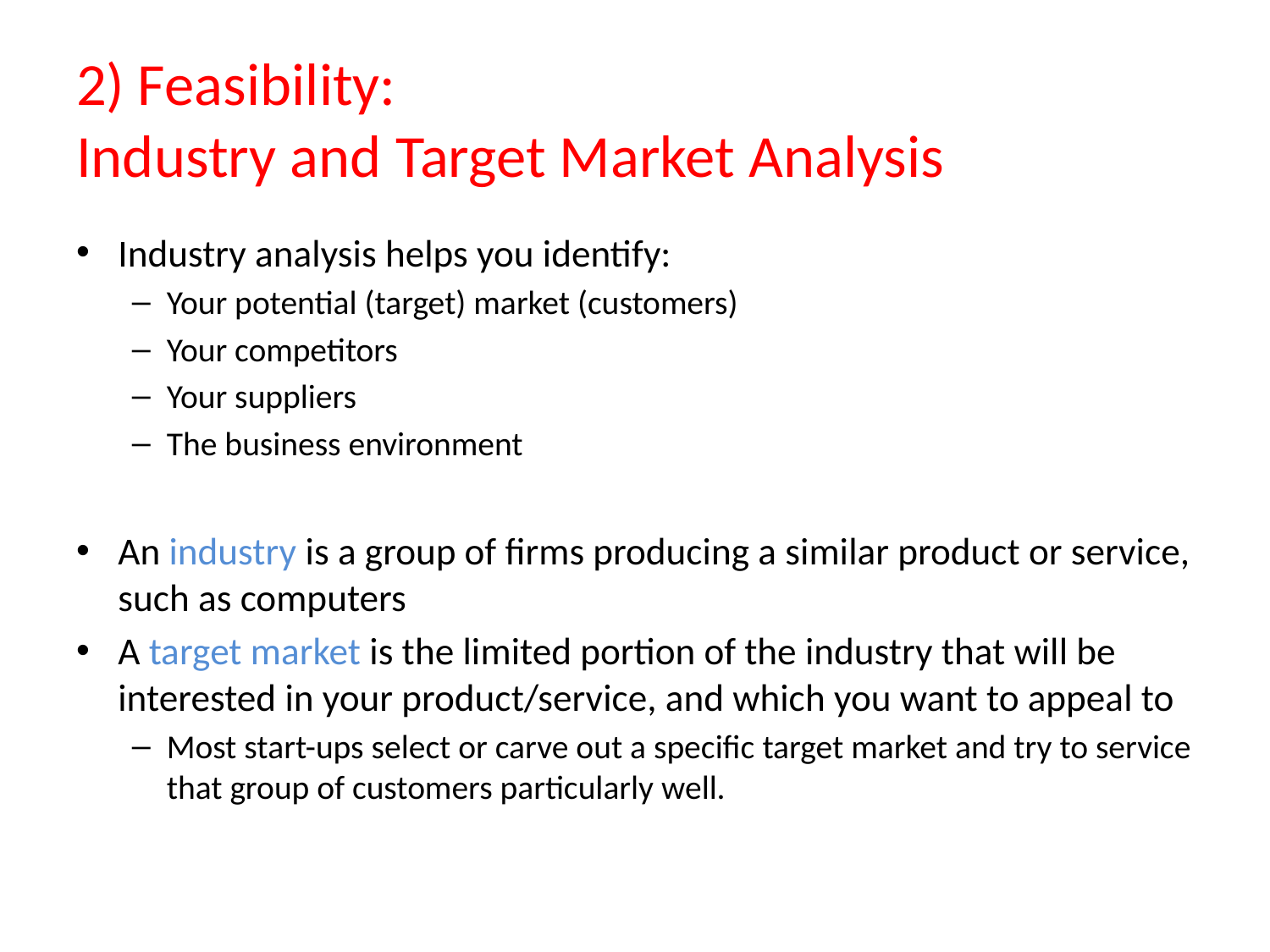

# 2) Feasibility: Industry and Target Market Analysis
Industry analysis helps you identify:
Your potential (target) market (customers)
Your competitors
Your suppliers
The business environment

An industry is a group of firms producing a similar product or service, such as computers
A target market is the limited portion of the industry that will be interested in your product/service, and which you want to appeal to
Most start-ups select or carve out a specific target market and try to service that group of customers particularly well.